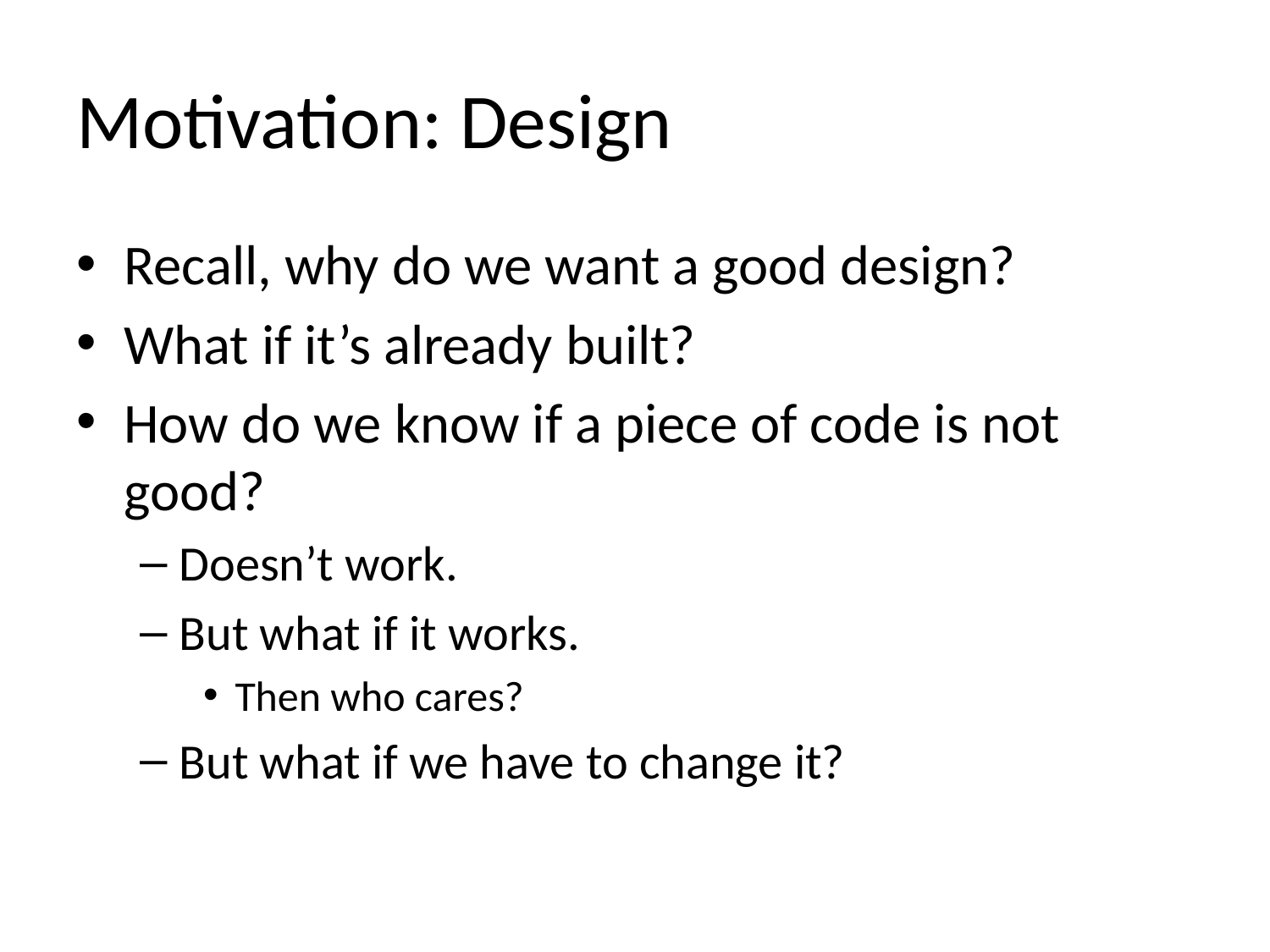

# Motivation: Design
Recall, why do we want a good design?
What if it’s already built?
How do we know if a piece of code is not good?
Doesn’t work.
But what if it works.
Then who cares?
But what if we have to change it?